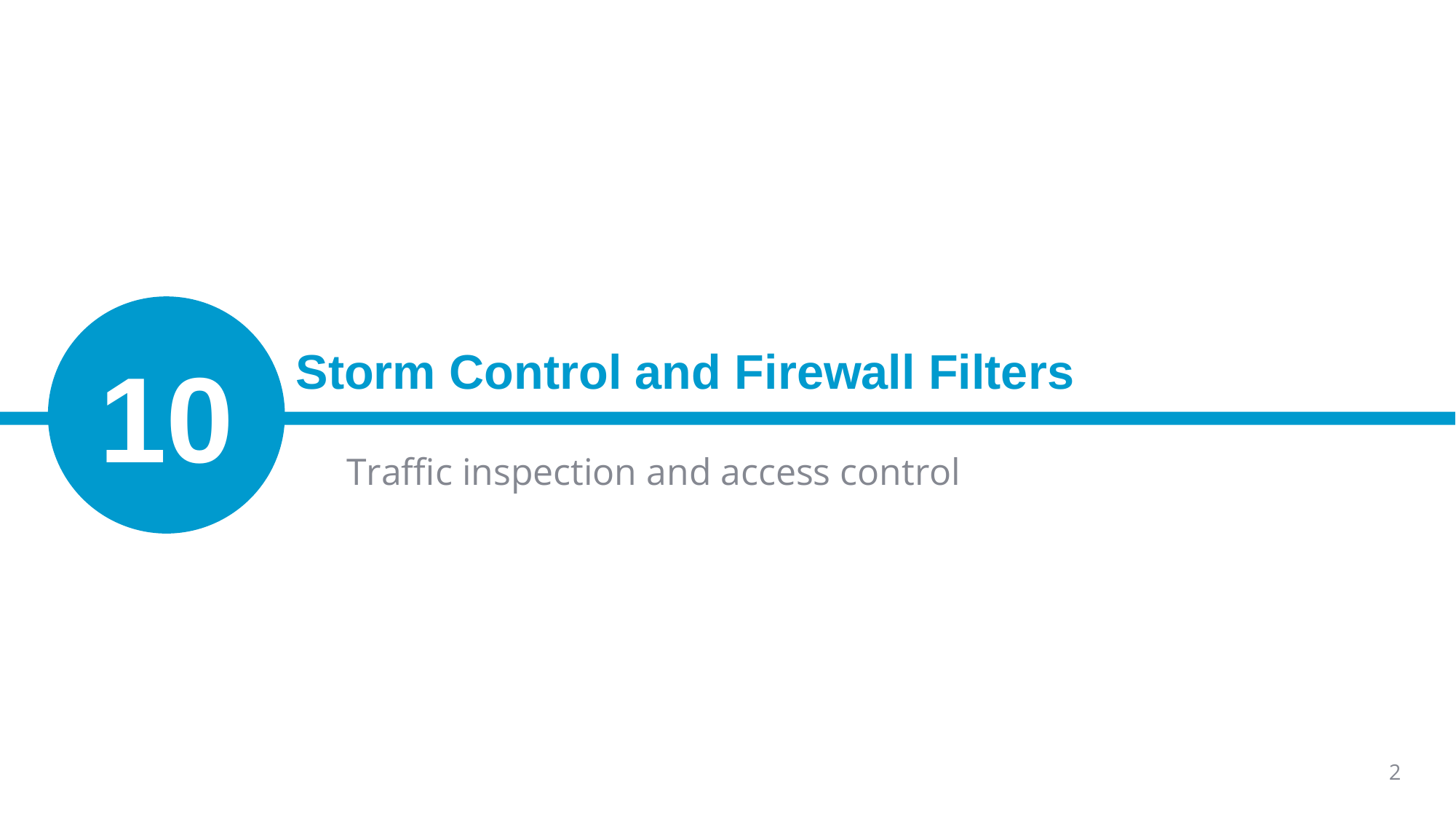

# Storm Control and Firewall Filters
10

Traffic inspection and access control